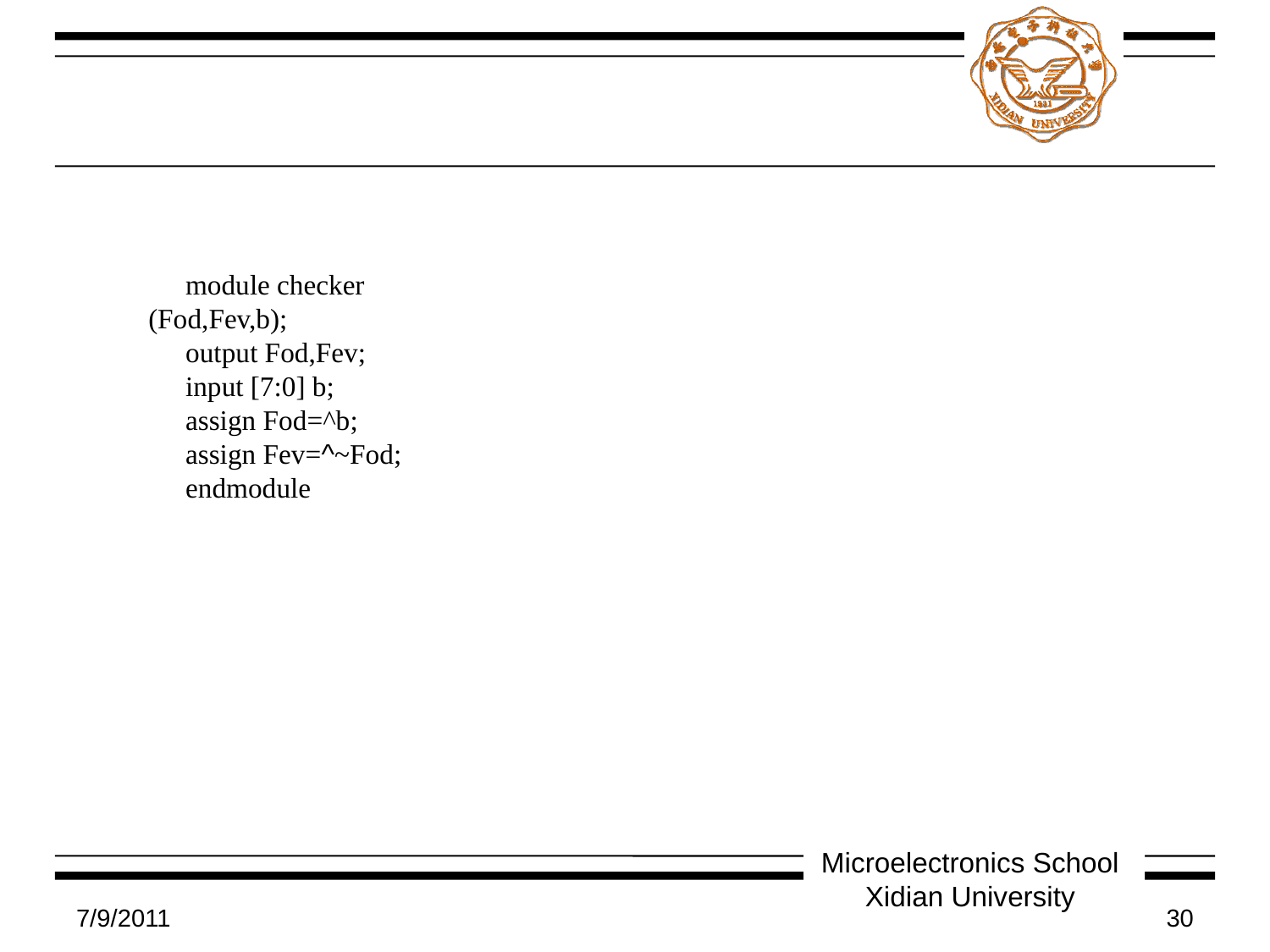

#
module checker (Fod,Fev,b);
output Fod,Fev;
input [7:0] b;
assign Fod=^b;
assign Fev=^~Fod;
endmodule
Microelectronics School  Xidian University
7/9/2011
30